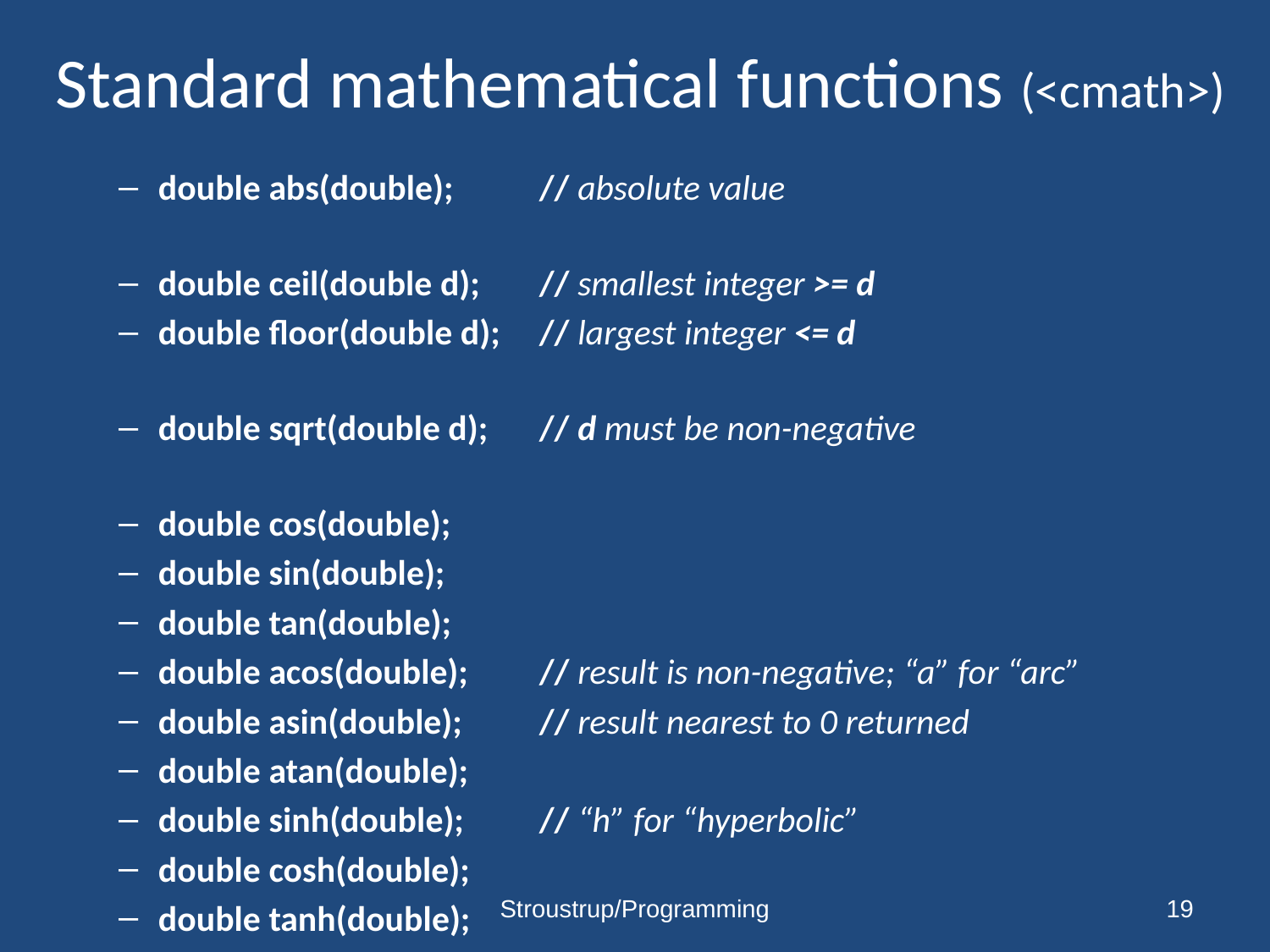

# Standard mathematical functions (<cmath>)
double abs(double);	// absolute value

double ceil(double d);	// smallest integer >= d
double floor(double d);	// largest integer <= d

double sqrt(double d);	// d must be non-negative

double cos(double);
double sin(double);
double tan(double);
double acos(double);	// result is non-negative; “a” for “arc”
double asin(double);	// result nearest to 0 returned
double atan(double);
double sinh(double);	// “h” for “hyperbolic”
double cosh(double);
double tanh(double);
Stroustrup/Programming
19